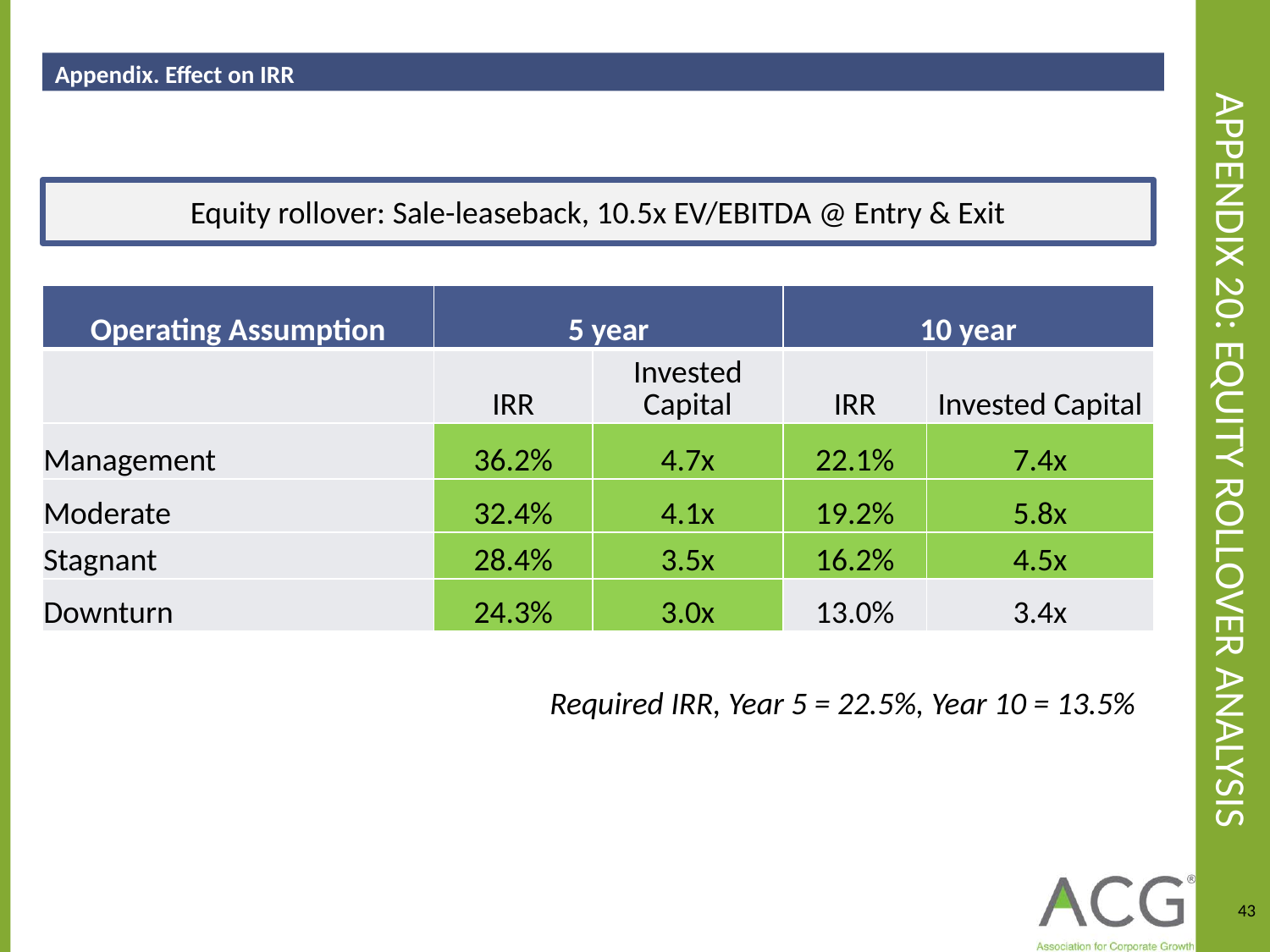

Appendix. Effect on IRR
# Appendix 20: Equity Rollover Analysis
Equity rollover: Sale-leaseback, 10.5x EV/EBITDA @ Entry & Exit
| Operating Assumption | 5 year |  | 10 year |  |
| --- | --- | --- | --- | --- |
|  | IRR | Invested Capital | IRR | Invested Capital |
| Management | 36.2% | 4.7x | 22.1% | 7.4x |
| Moderate | 32.4% | 4.1x | 19.2% | 5.8x |
| Stagnant | 28.4% | 3.5x | 16.2% | 4.5x |
| Downturn | 24.3% | 3.0x | 13.0% | 3.4x |
Required IRR, Year 5 = 22.5%, Year 10 = 13.5%
43